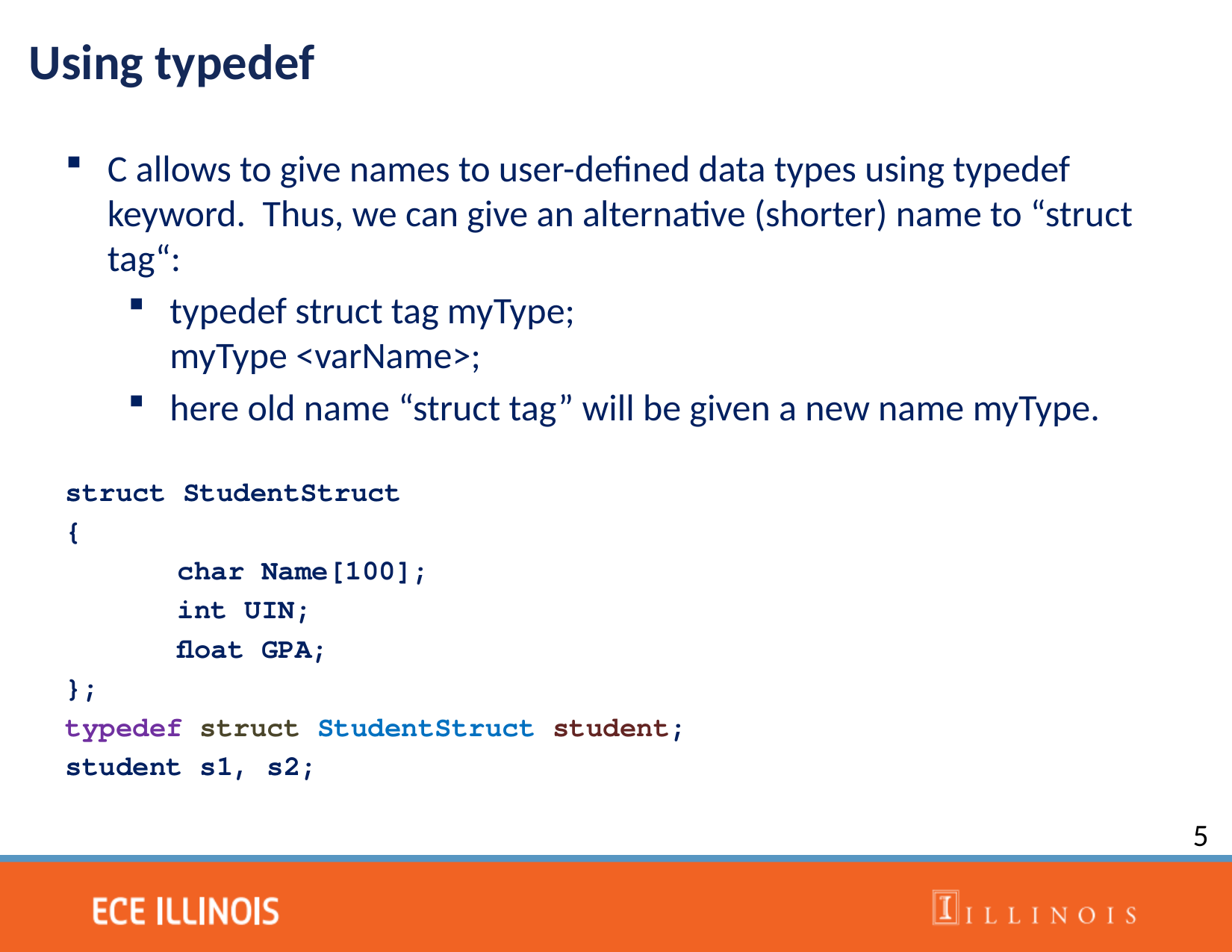

Using typedef
C allows to give names to user-defined data types using typedef keyword.  Thus, we can give an alternative (shorter) name to “struct tag“:
typedef struct tag myType;
myType <varName>;
here old name “struct tag” will be given a new name myType.

struct StudentStruct
{
	char Name[100];
	int UIN;
	float GPA;
};
typedef struct StudentStruct student;
student s1, s2;

5